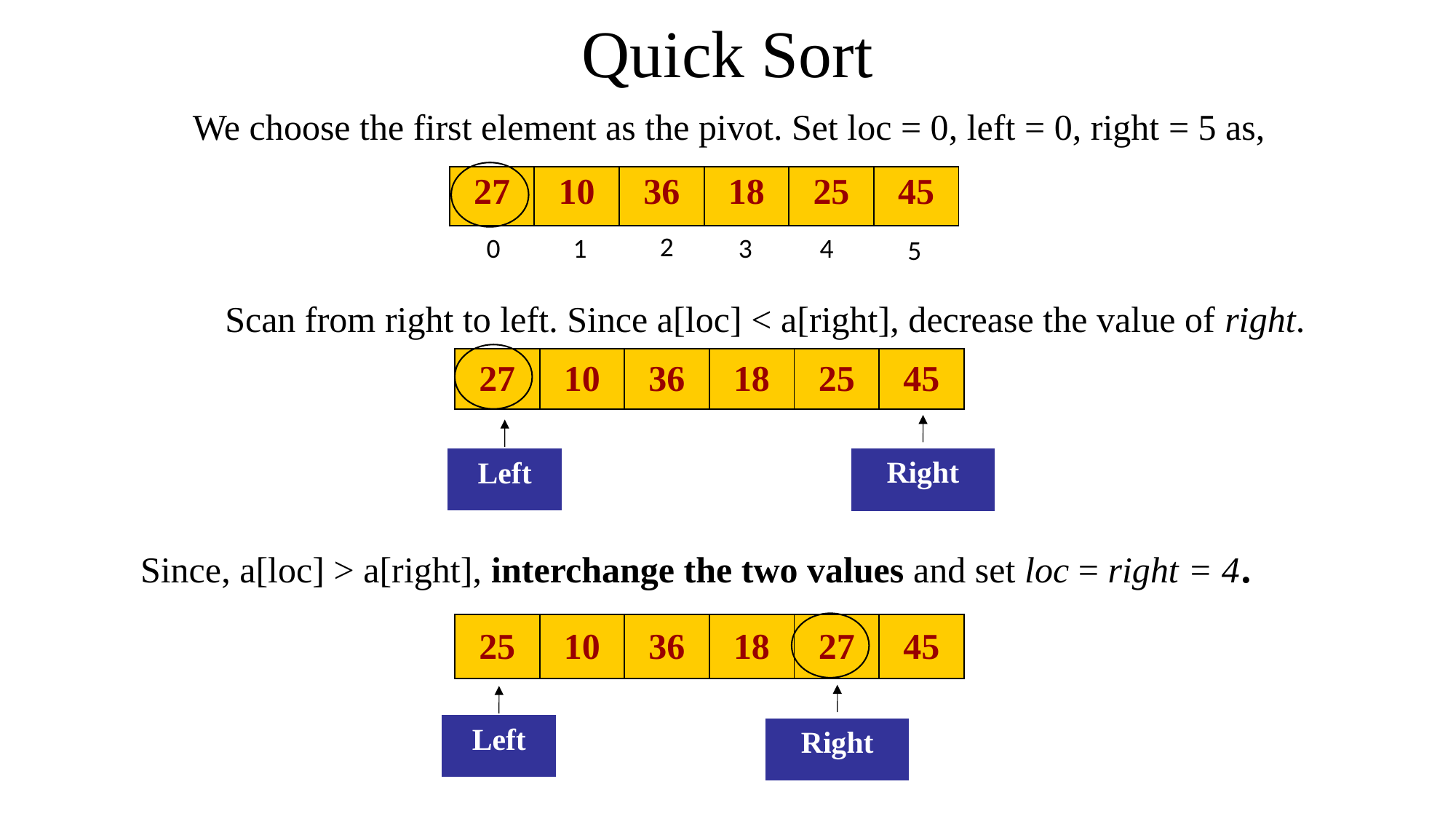

# Quick Sort
We choose the first element as the pivot. Set loc = 0, left = 0, right = 5 as,

| 27 | 10 | 36 | 18 | 25 | 45 |
| --- | --- | --- | --- | --- | --- |
2
0
1
3
4
5
Scan from right to left. Since a[loc] < a[right], decrease the value of right.

| 27 | 10 | 36 | 18 | 25 | 45 |
| --- | --- | --- | --- | --- | --- |

Right
Left

Since, a[loc] > a[right], interchange the two values and set loc = right = 4.

| 25 | 10 | 36 | 18 | 27 | 45 |
| --- | --- | --- | --- | --- | --- |

Left
Right